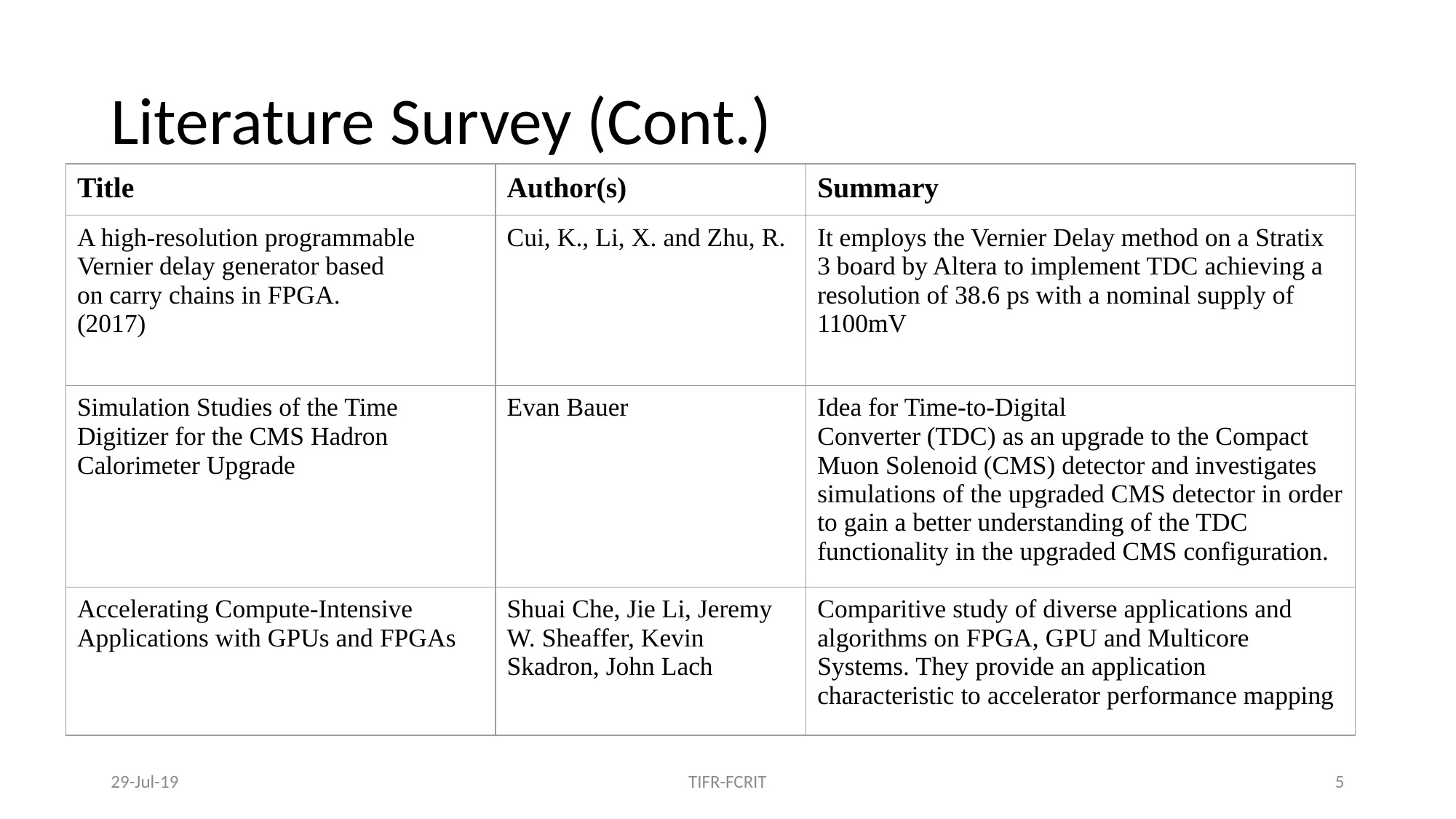

# Literature Survey (Cont.)
| Title | Author(s) | Summary |
| --- | --- | --- |
| A high-resolution programmable Vernier delay generator based on carry chains in FPGA. (2017) | Cui, K., Li, X. and Zhu, R. | It employs the Vernier Delay method on a Stratix 3 board by Altera to implement TDC achieving a resolution of 38.6 ps with a nominal supply of 1100mV |
| Simulation Studies of the Time Digitizer for the CMS Hadron Calorimeter Upgrade | Evan Bauer | Idea for Time-to-Digital Converter (TDC) as an upgrade to the Compact Muon Solenoid (CMS) detector and investigates simulations of the upgraded CMS detector in order to gain a better understanding of the TDC functionality in the upgraded CMS configuration. |
| Accelerating Compute-Intensive Applications with GPUs and FPGAs | Shuai Che, Jie Li, Jeremy W. Sheaffer, Kevin Skadron, John Lach | Comparitive study of diverse applications and algorithms on FPGA, GPU and Multicore Systems. They provide an application characteristic to accelerator performance mapping |
29-Jul-19
TIFR-FCRIT
5